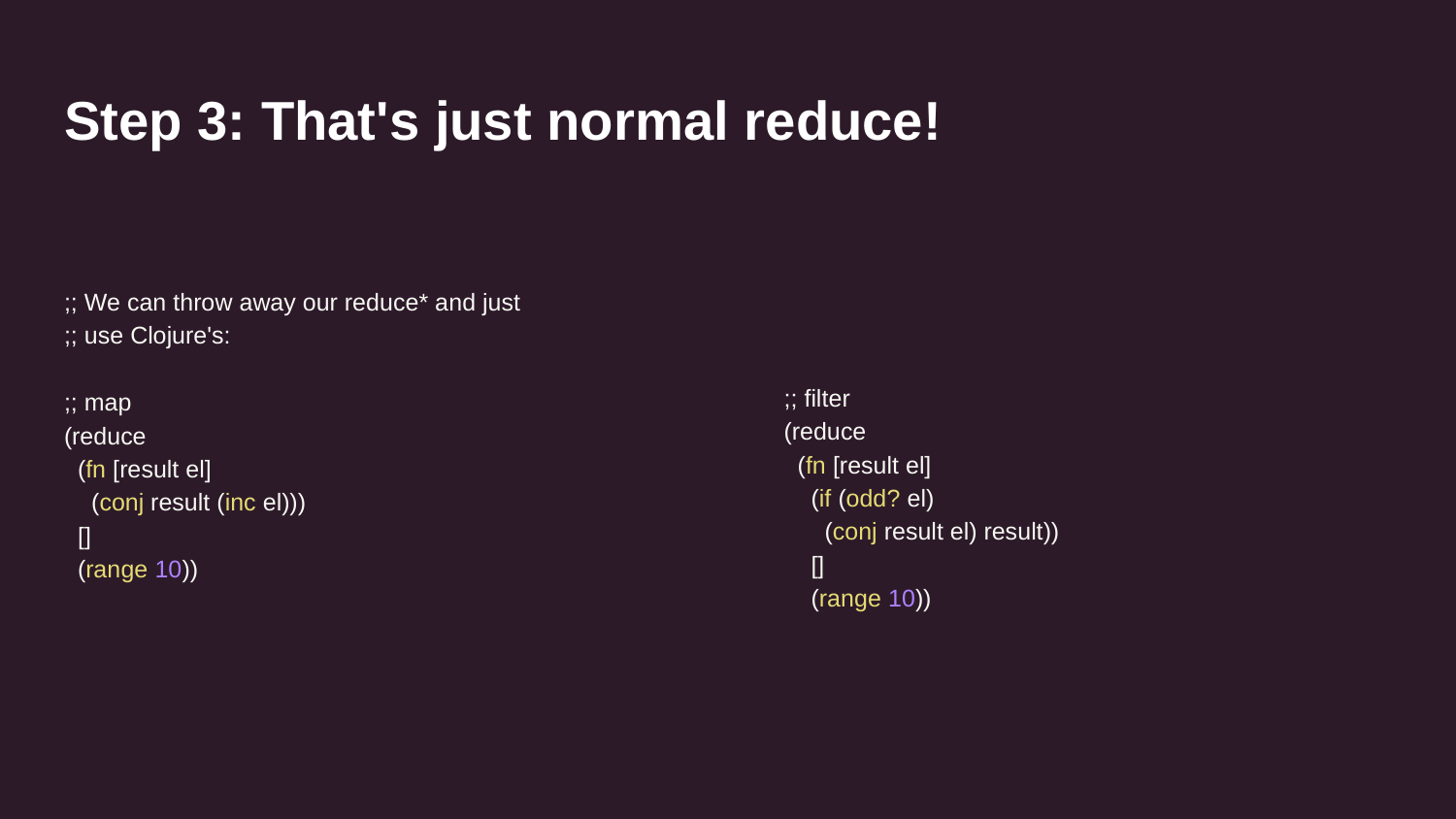

# Step 3: That's just normal reduce!
;; We can throw away our reduce* and just
;; use Clojure's:
;; map
(reduce
  (fn [result el]
    (conj result (inc el)))
  []
  (range 10))

;; filter
(reduce
  (fn [result el]
    (if (odd? el)
      (conj result el) result))
    []
    (range 10))